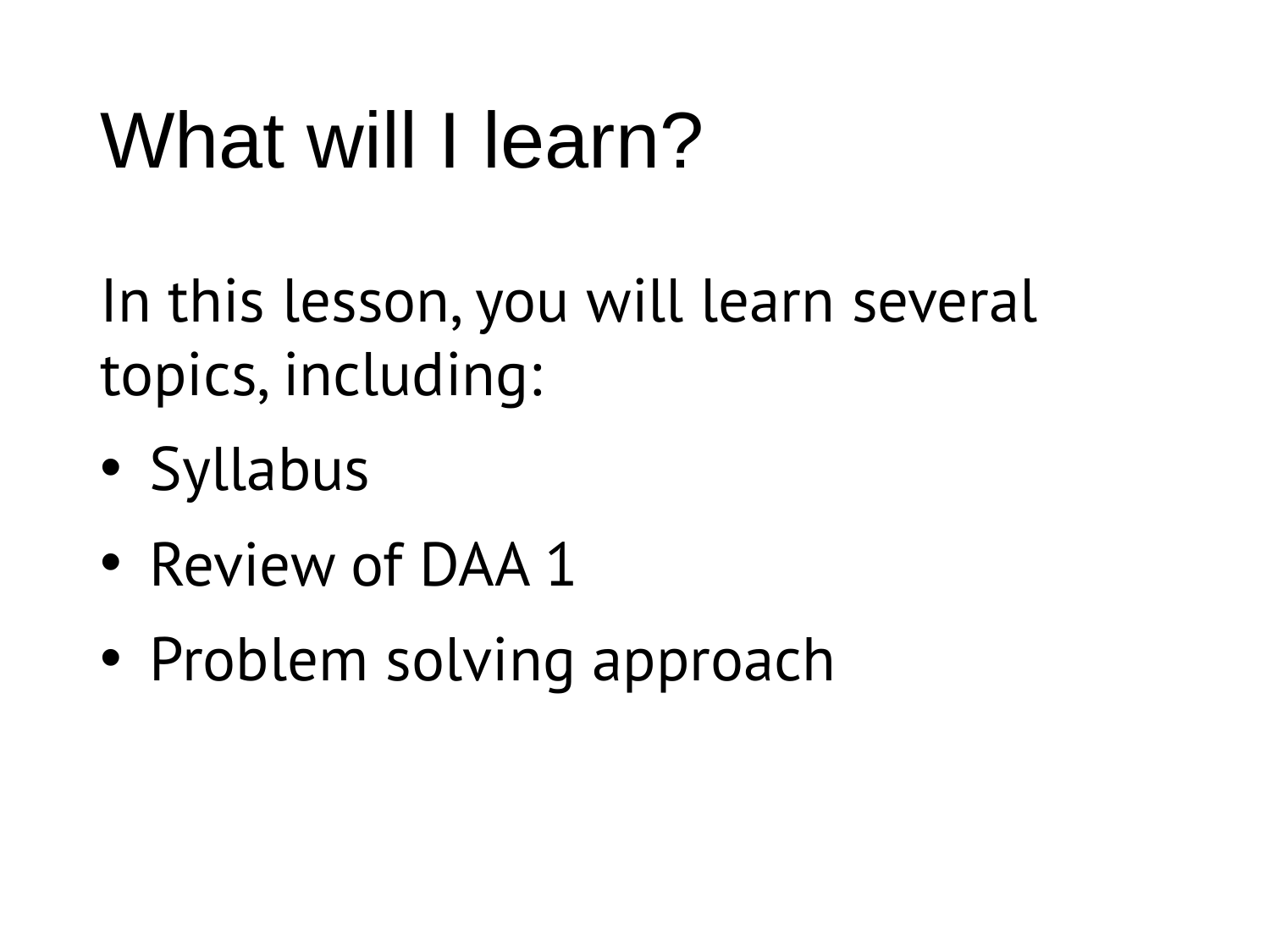

# What will I learn?
In this lesson, you will learn several topics, including:
Syllabus
Review of DAA 1
Problem solving approach